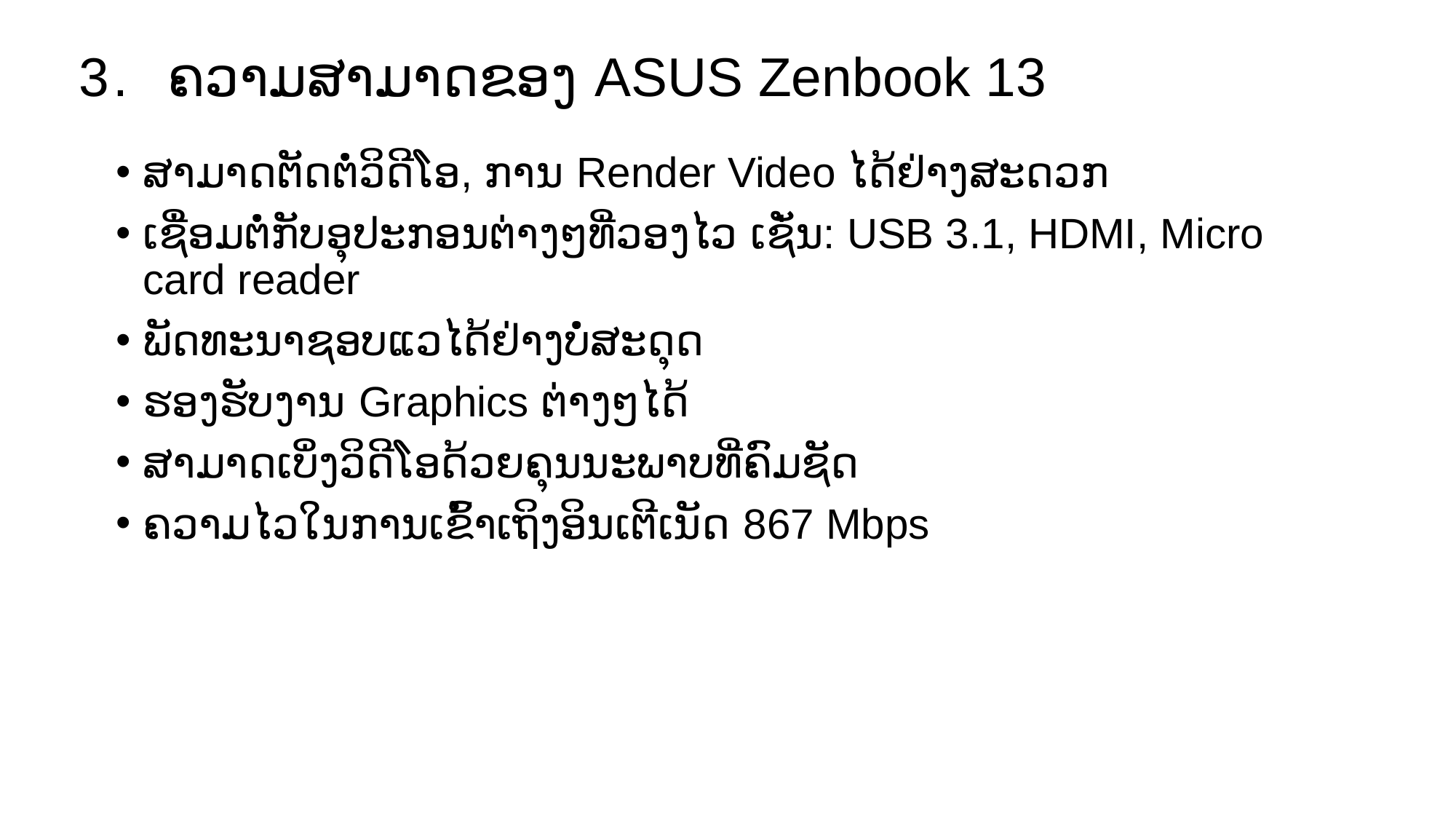

# ຄວາມສາມາດຂອງ ASUS Zenbook 13
ສາມາດຕັດຕໍ່ວິດີໂອ, ການ Render Video ໄດ້ຢ່າງສະດວກ
ເຊື່ອມຕໍ່ກັບອຸປະກອນຕ່າງໆທີ່ວອງໄວ ເຊັ່ນ: USB 3.1, HDMI, Micro card reader
ພັດທະນາຊອບແວໄດ້ຢ່າງບໍ່ສະດຸດ
ຮອງຮັບງານ Graphics ຕ່າງໆໄດ້
ສາມາດເບິ່ງວິດີໂອດ້ວຍຄຸນນະພາບທີ່ຄົມຊັດ
ຄວາມໄວໃນການເຂົ້າເຖິງອິນເຕີເນັດ 867 Mbps